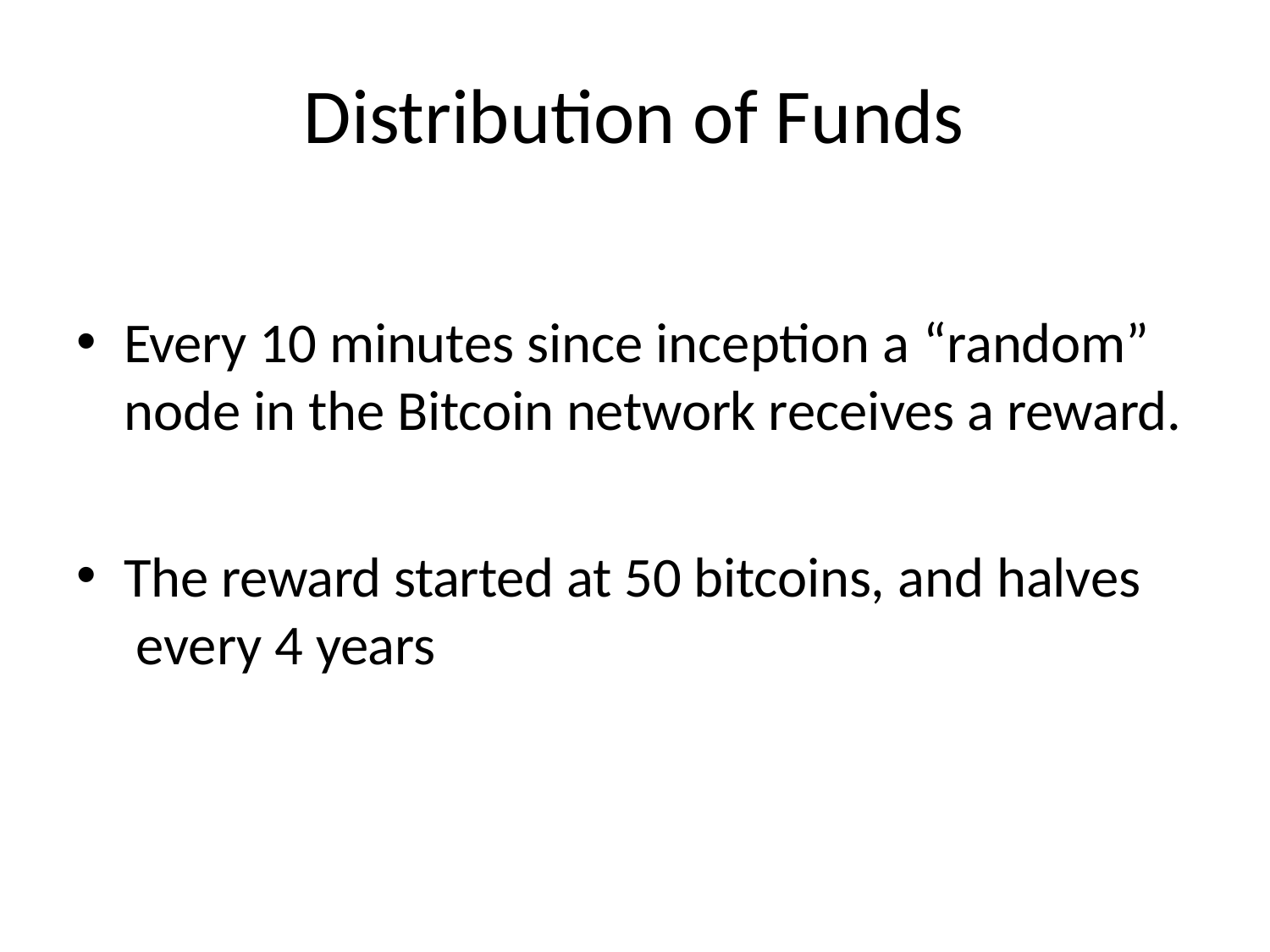

# Distribution of Funds
Every 10 minutes since inception a “random”
node in the Bitcoin network receives a reward.

The reward started at 50 bitcoins, and halves  every 4 years